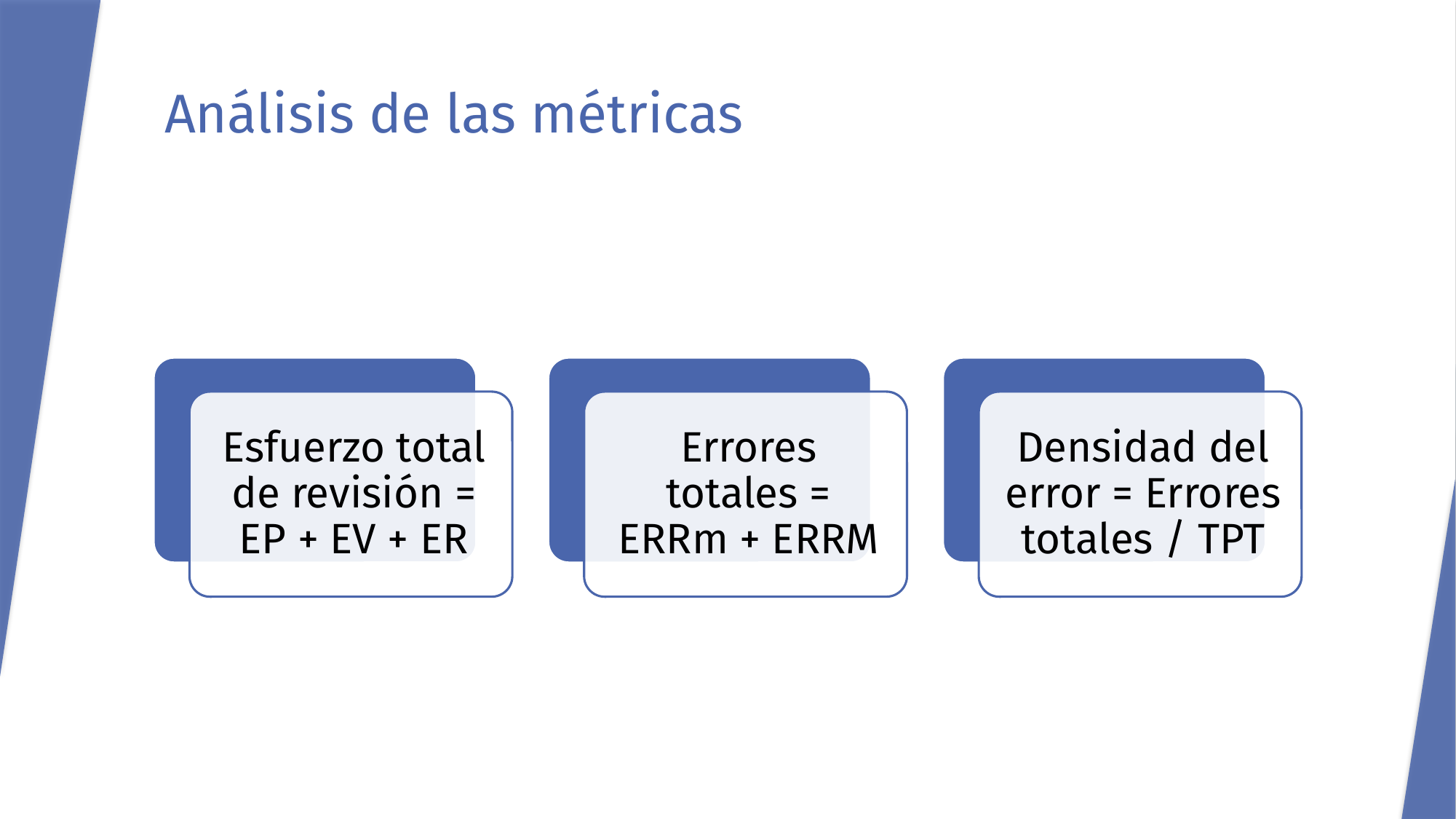

# Análisis de las métricas
Esfuerzo total de revisión = EP + EV + ER
Errores totales = ERRm + ERRM
Densidad del error = Errores totales / TPT